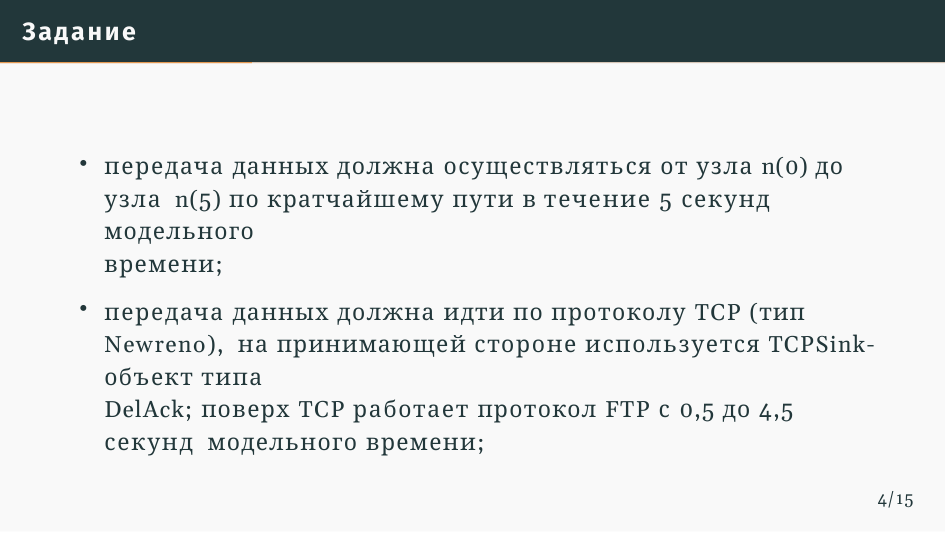

# Задание

передача данных должна осуществляться от узла n(0) до узла  n(5) по кратчайшему пути в течение 5 секунд модельного
времени;
передача данных должна идти по протоколу TCP (тип Newreno),  на принимающей стороне используется TCPSink-объект типа
DelAck; поверх TCP работает протокол FTP с 0,5 до 4,5 секунд  модельного времени;
4/15